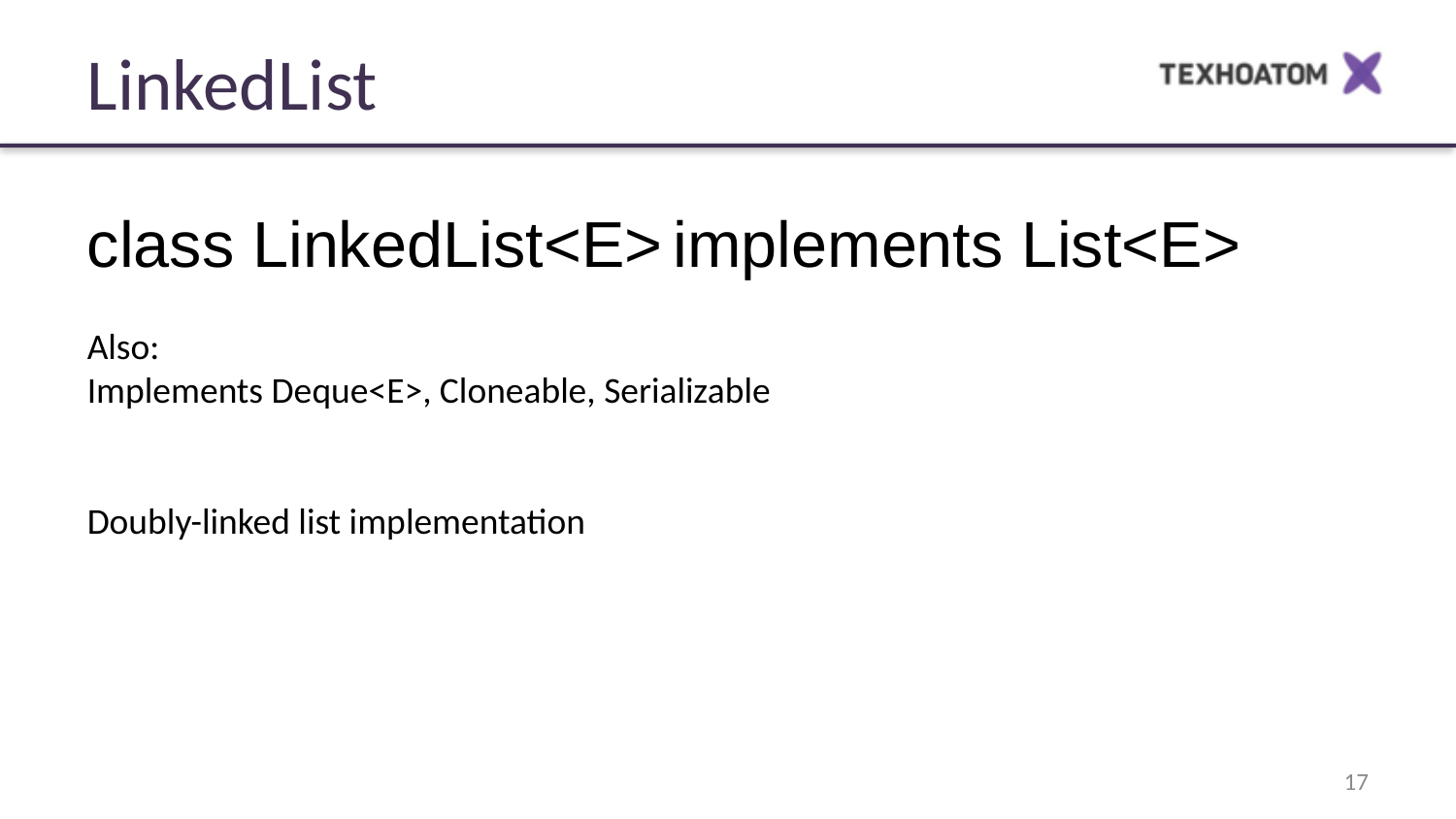

LinkedList
class LinkedList<E> implements List<E>

Also:
Implements Deque<E>, Cloneable, Serializable

Doubly-linked list implementation

17